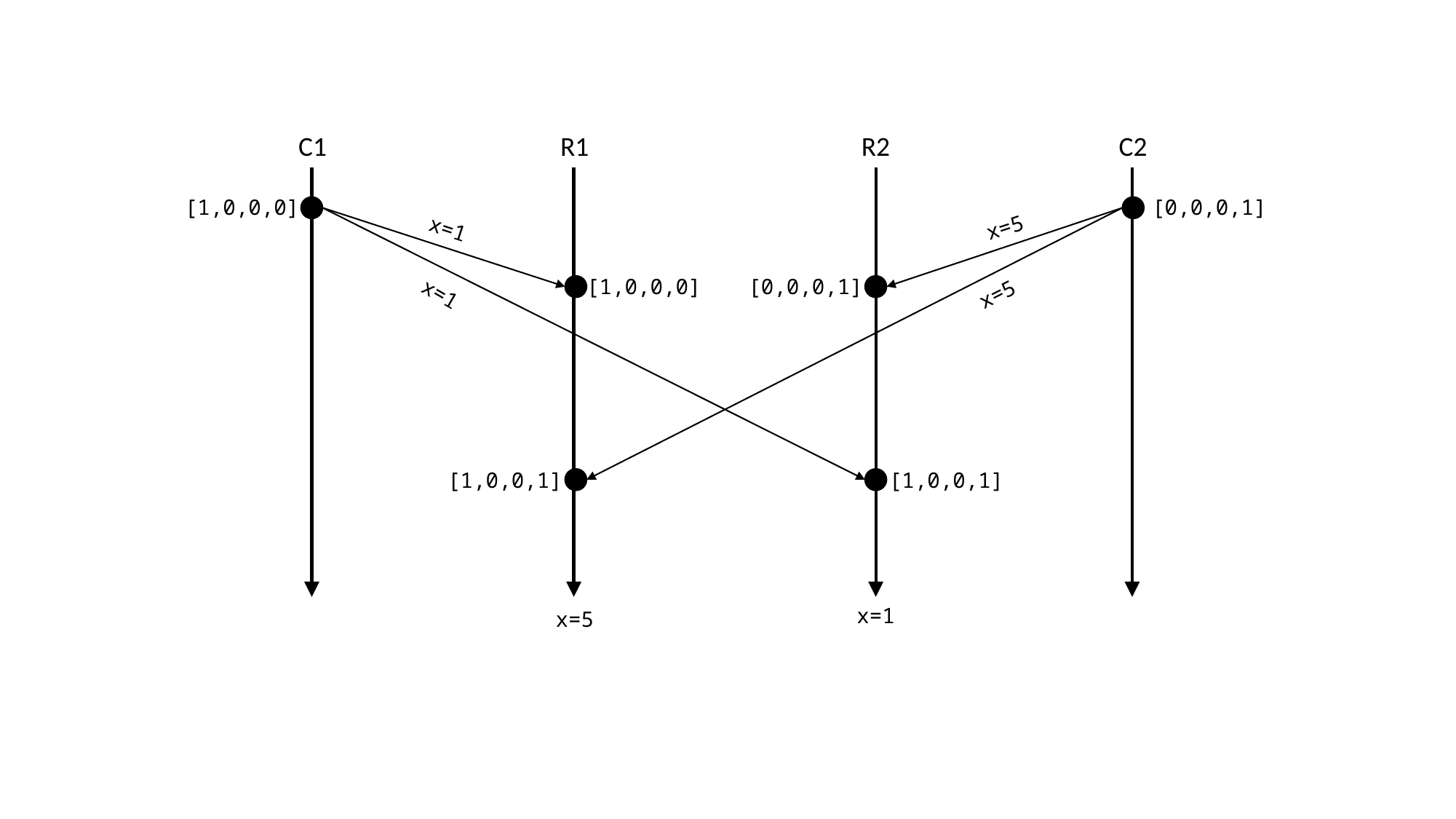

C1
R1
R2
C2
[1,0,0,0]
[0,0,0,1]

x=5
x=1
[1,0,0,0]
[0,0,0,1]
x=1
x=5

[1,0,0,1]
[1,0,0,1]

x=1
x=5